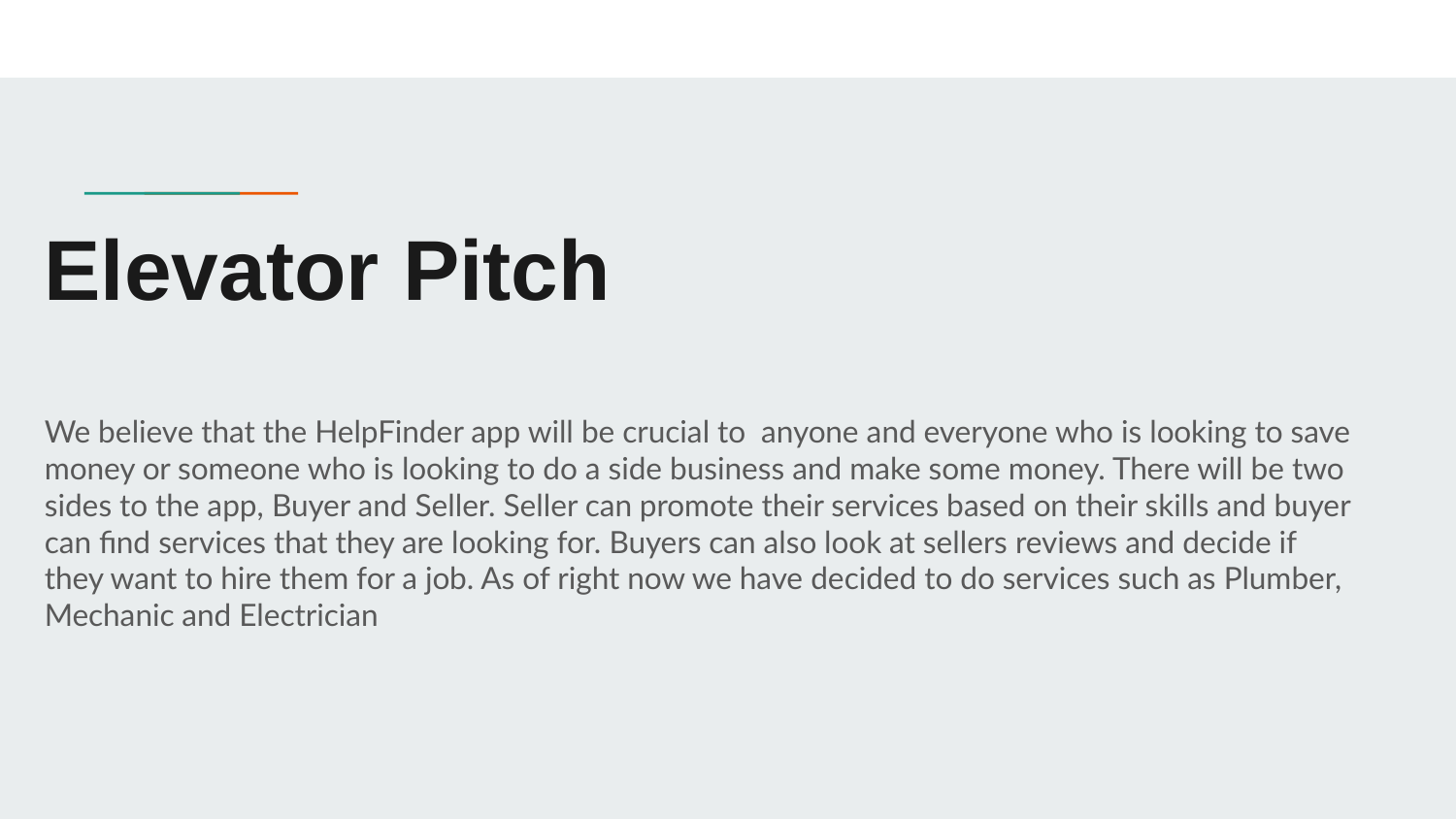

# Elevator Pitch
We believe that the HelpFinder app will be crucial to  anyone and everyone who is looking to save money or someone who is looking to do a side business and make some money. There will be two sides to the app, Buyer and Seller. Seller can promote their services based on their skills and buyer can find services that they are looking for. Buyers can also look at sellers reviews and decide if they want to hire them for a job. As of right now we have decided to do services such as Plumber, Mechanic and Electrician